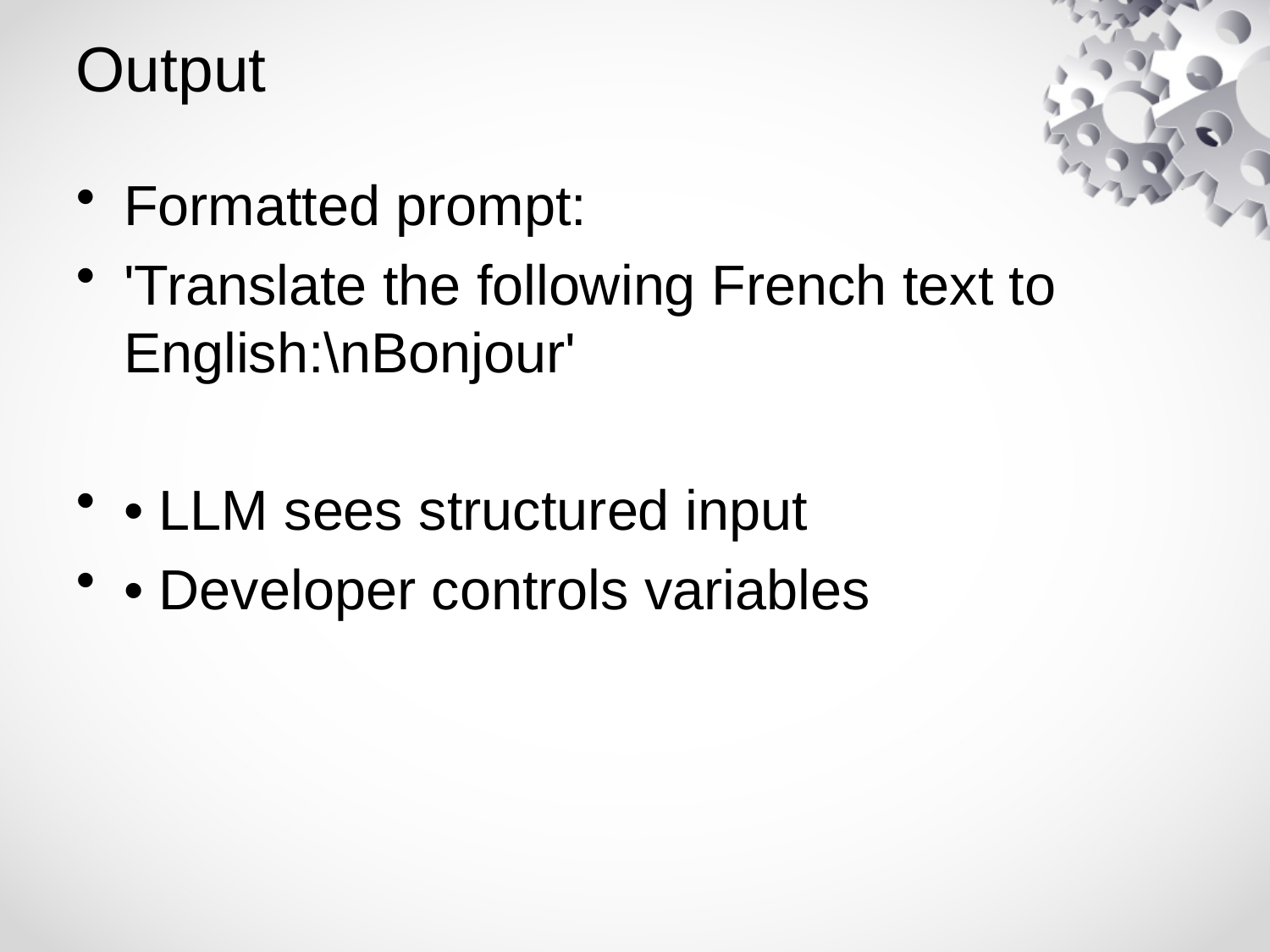

# Output
Formatted prompt:
'Translate the following French text to English:\nBonjour'

• LLM sees structured input
• Developer controls variables